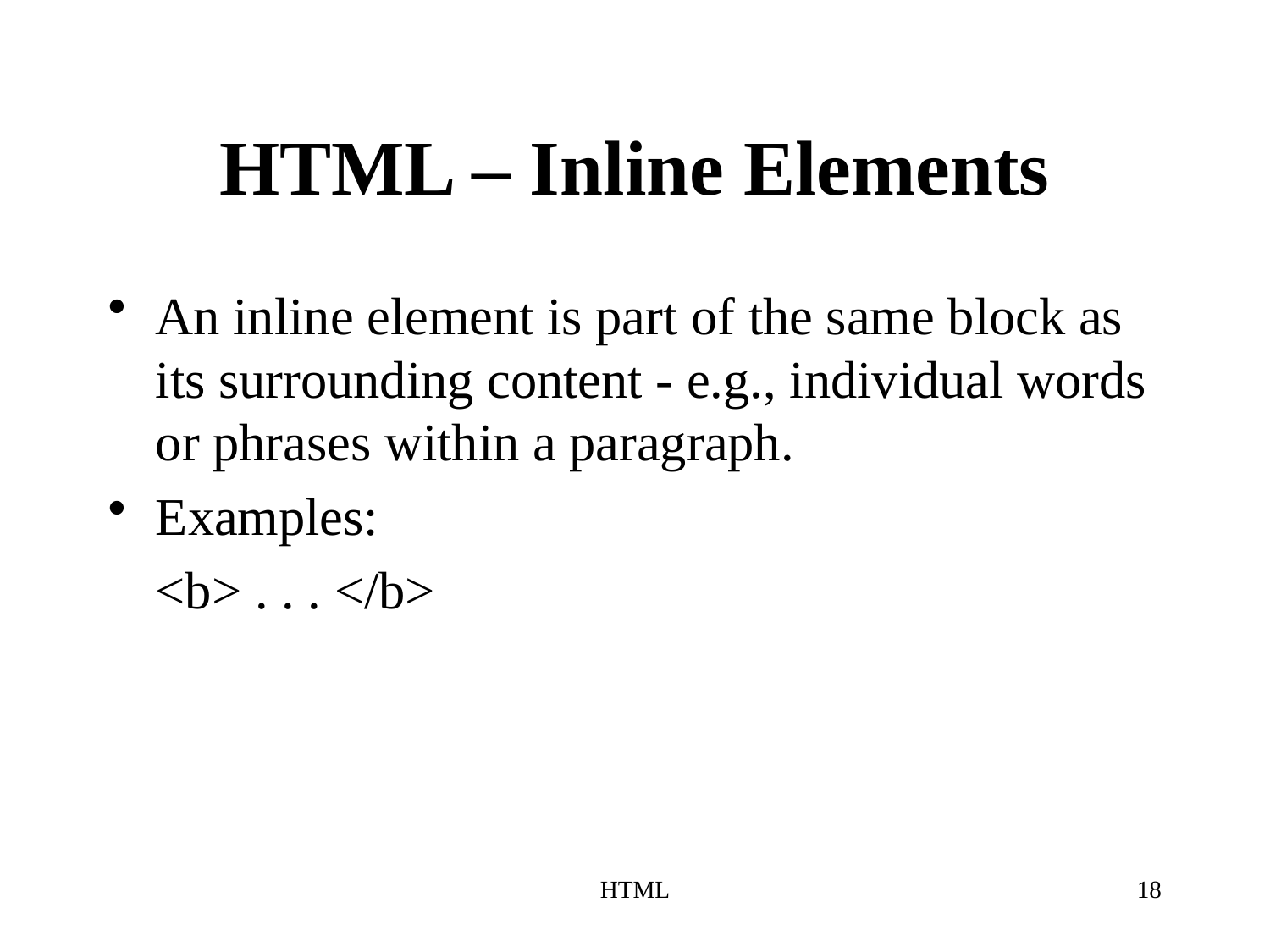

# HTML – Inline Elements
An inline element is part of the same block as its surrounding content - e.g., individual words or phrases within a paragraph.
Examples:
	<b> . . . </b>
HTML
18